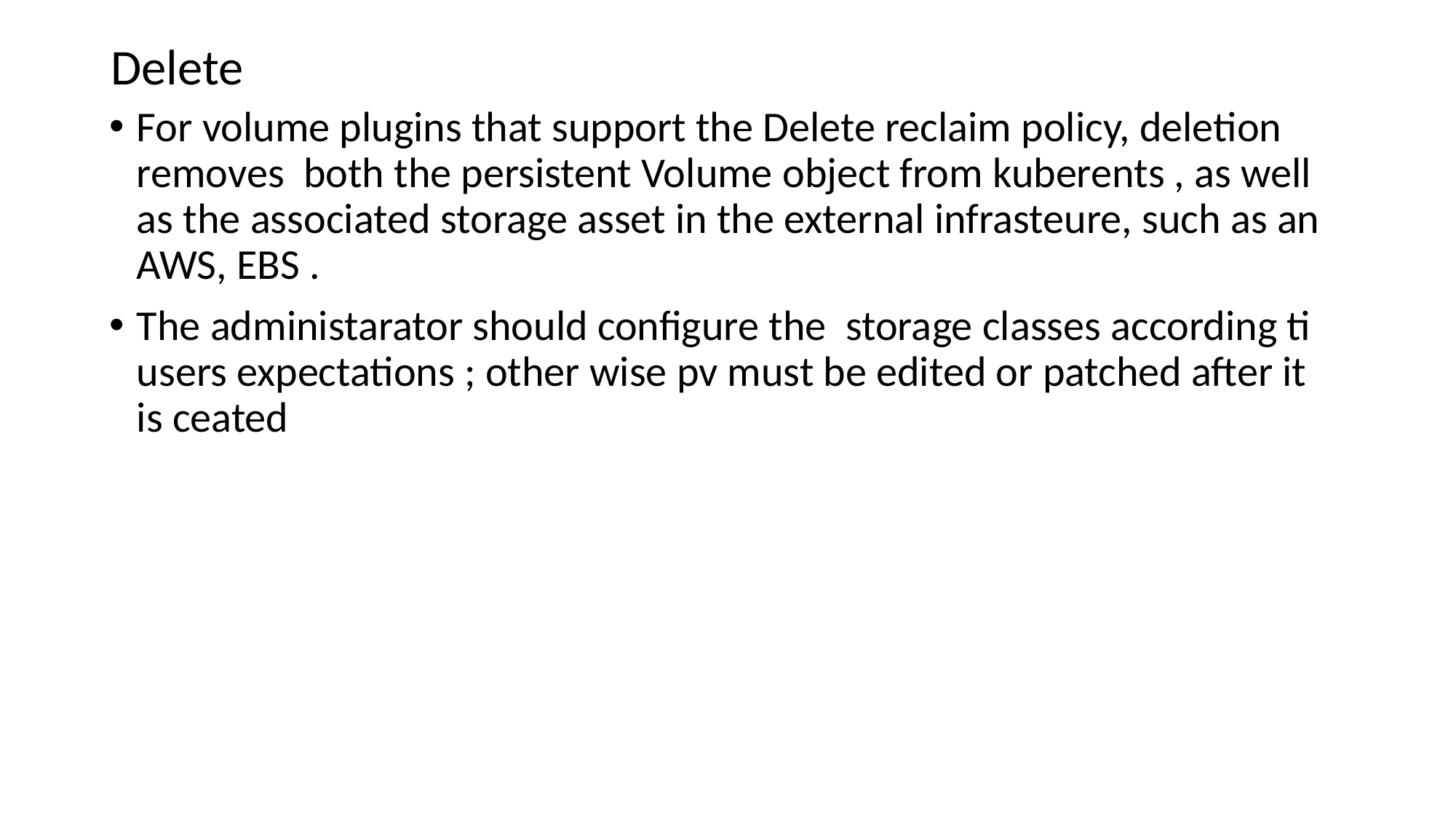

# Delete
For volume plugins that support the Delete reclaim policy, deletion removes  both the persistent Volume object from kuberents , as well as the associated storage asset in the external infrasteure, such as an AWS, EBS .
The administarator should configure the  storage classes according ti users expectations ; other wise pv must be edited or patched after it is ceated